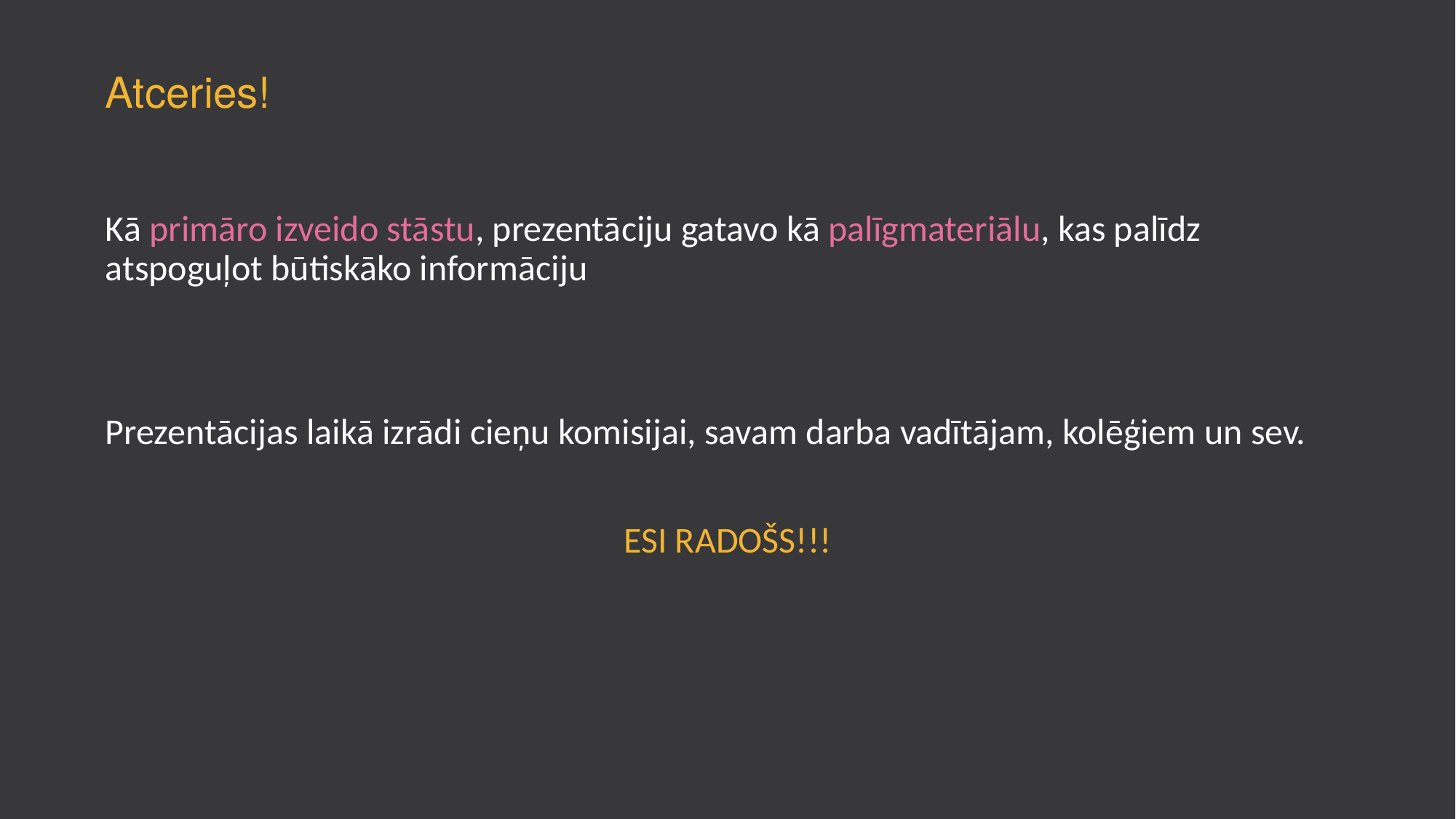

# Atceries!

Kā primāro izveido stāstu, prezentāciju gatavo kā palīgmateriālu, kas palīdz atspoguļot būtiskāko informāciju

Prezentācijas laikā izrādi cieņu komisijai, savam darba vadītājam, kolēģiem un sev.

ESI RADOŠS!!!